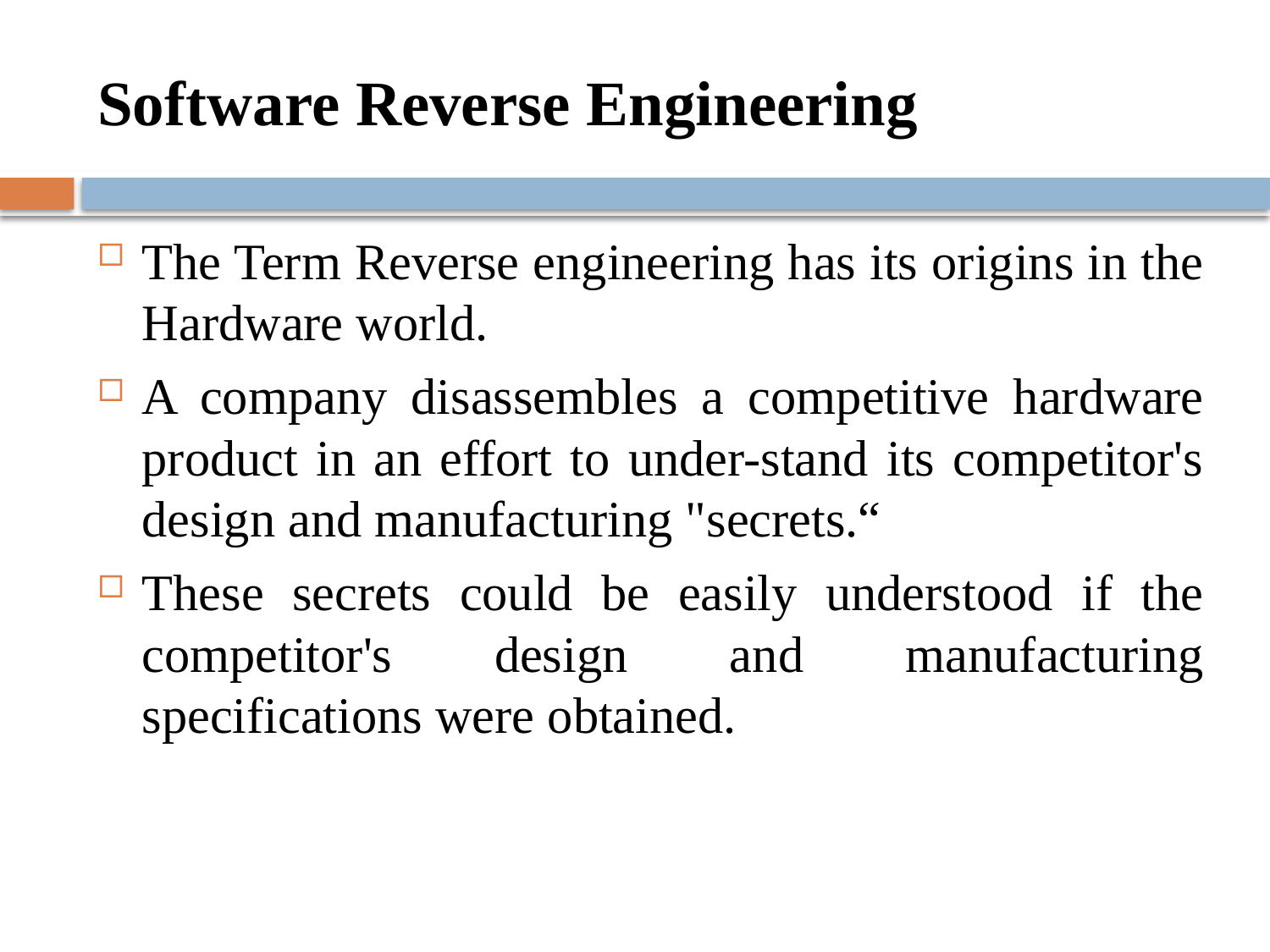

# Software Reverse Engineering
The Term Reverse engineering has its origins in the Hardware world.
A company disassembles a competitive hardware product in an effort to under-stand its competitor's design and manufacturing "secrets.“
These secrets could be easily understood if the competitor's design and manufacturing specifications were obtained.